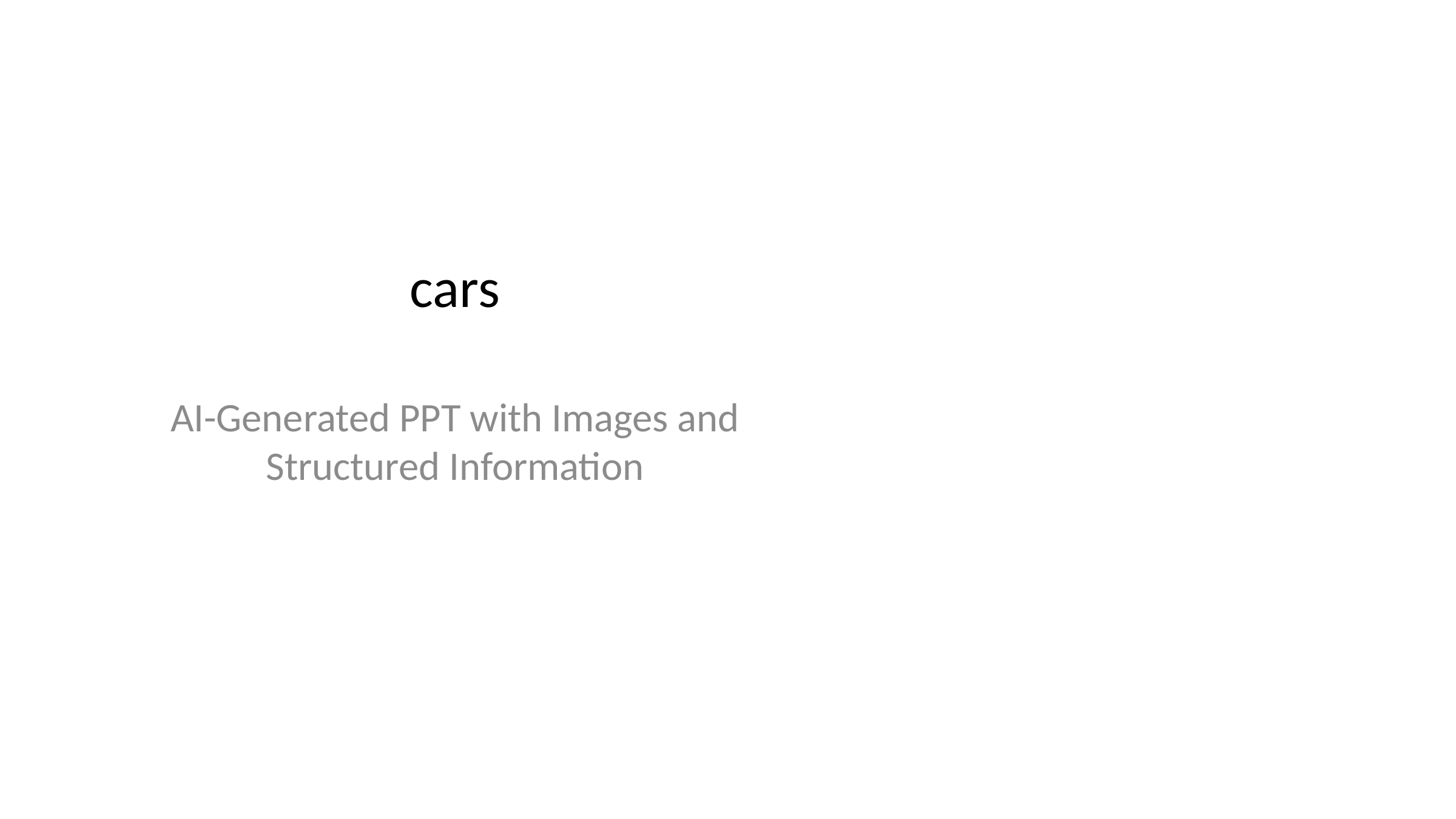

# cars
AI-Generated PPT with Images and Structured Information